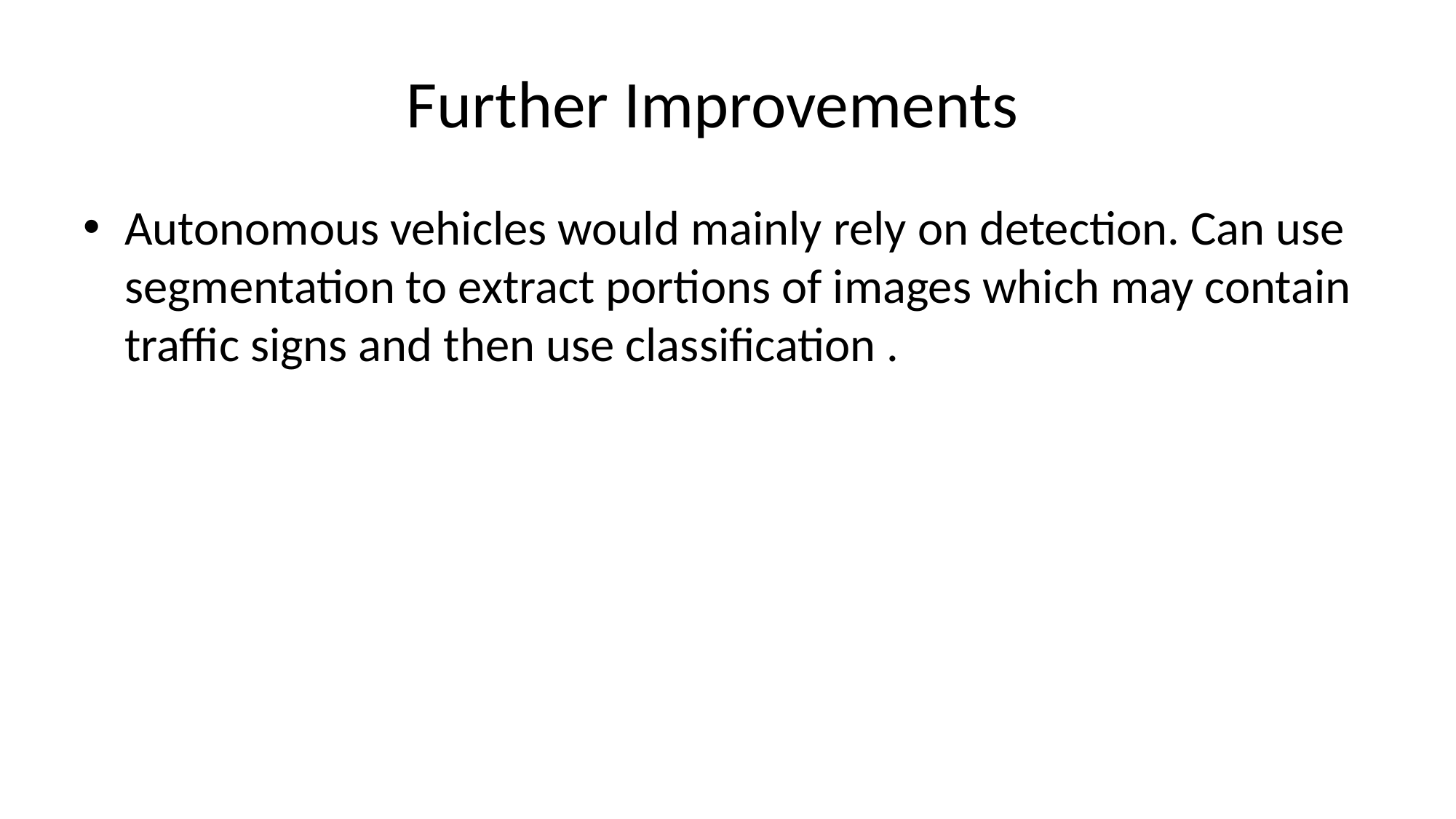

# Further Improvements
Autonomous vehicles would mainly rely on detection. Can use segmentation to extract portions of images which may contain traffic signs and then use classification .